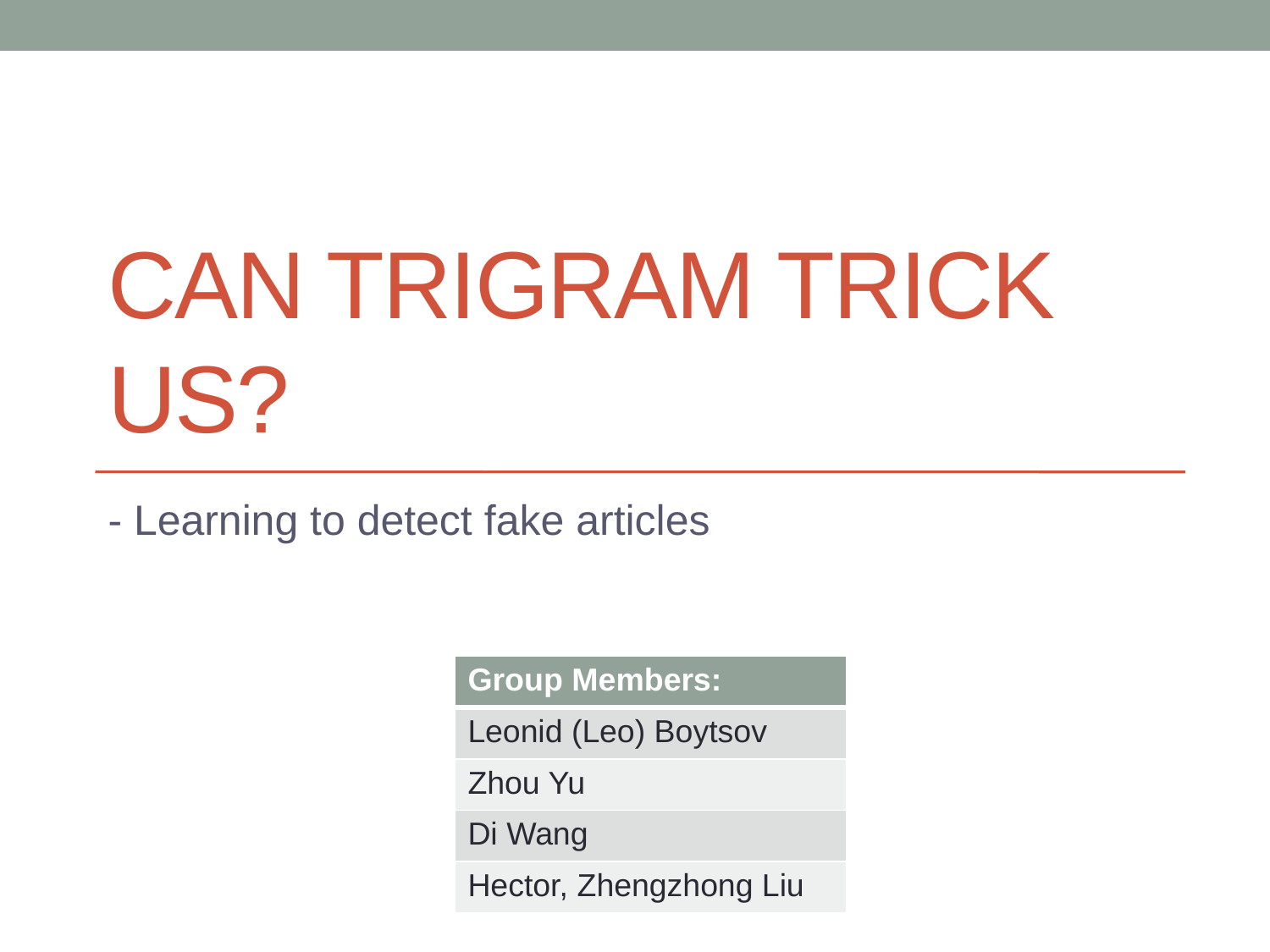

# Can trigram trick us?
- Learning to detect fake articles
| Group Members: |
| --- |
| Leonid (Leo) Boytsov |
| Zhou Yu |
| Di Wang |
| Hector, Zhengzhong Liu |